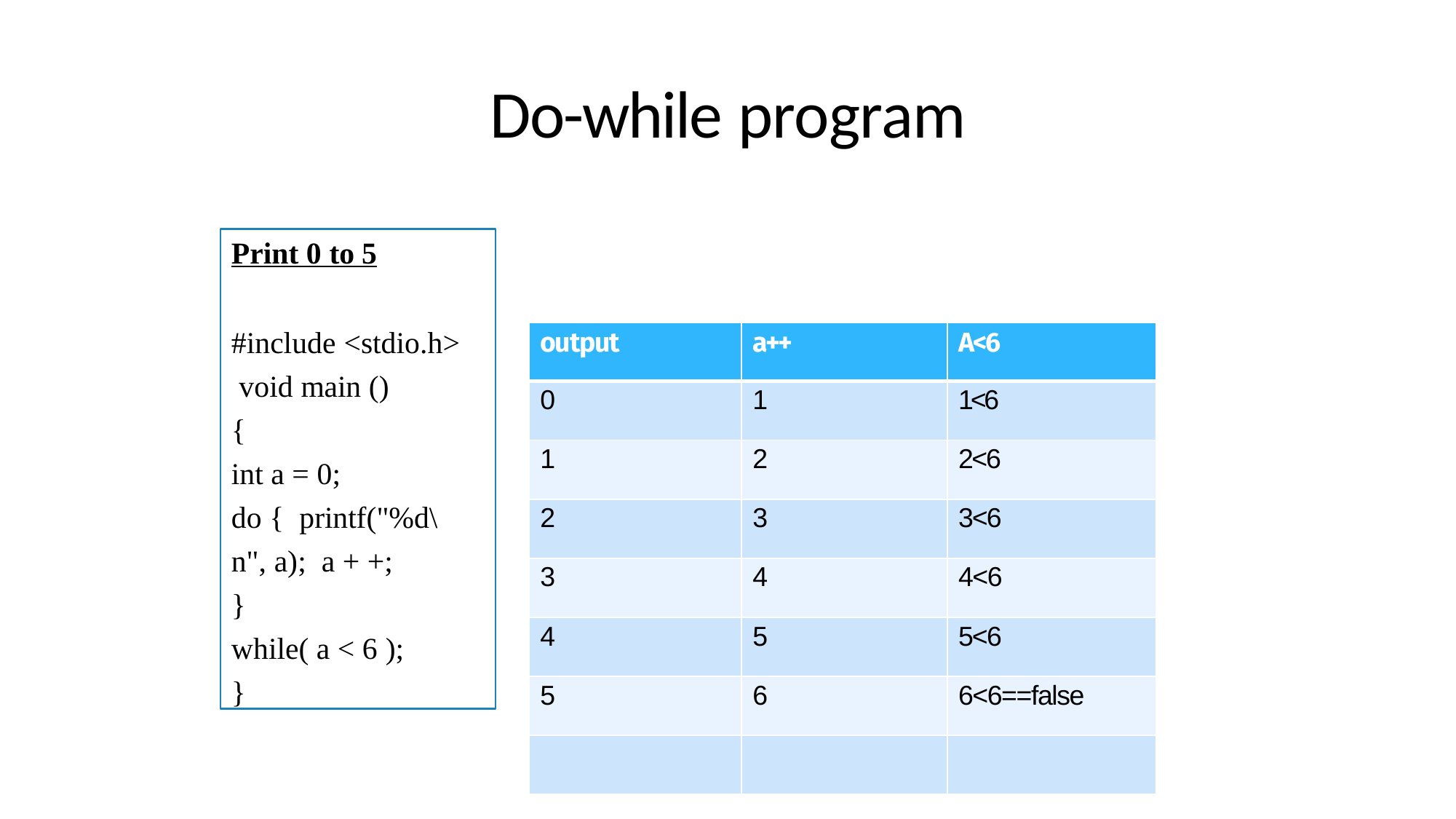

# Do-while program

Print 0 to 5

#include <stdio.h>  void main ()
{
int a = 0;
do {  printf("%d\n", a);  a + +;
}
while( a < 6 );
}
| output | a++ | A<6 |
| --- | --- | --- |
| 0 | 1 | 1<6 |
| 1 | 2 | 2<6 |
| 2 | 3 | 3<6 |
| 3 | 4 | 4<6 |
| 4 | 5 | 5<6 |
| 5 | 6 | 6<6==false |
|  |  |  |